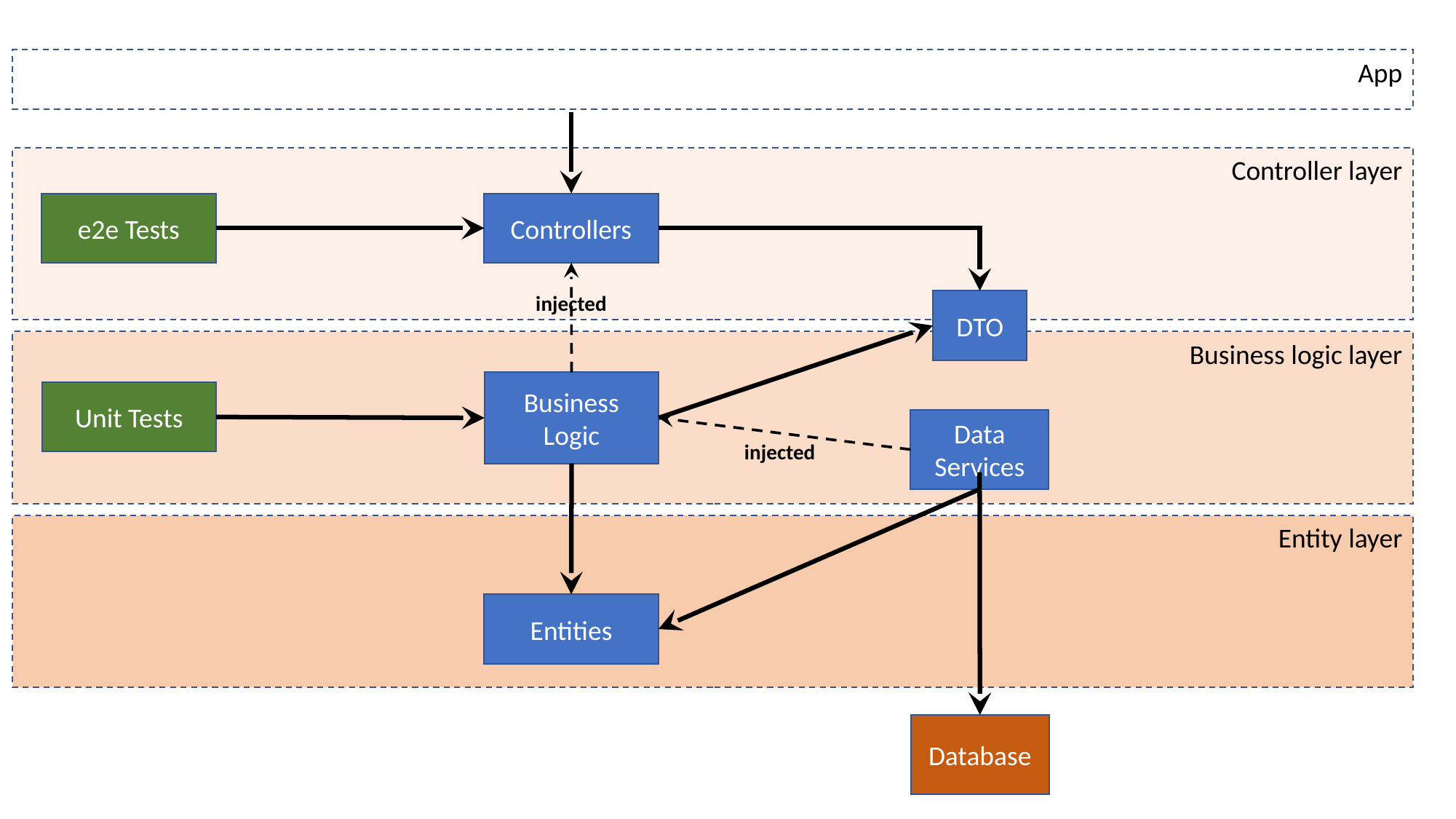

App
Controller layer
e2e Tests
Controllers
injected
DTO
Business logic layer
Business Logic
Unit Tests
Data Services
injected
Entity layer
Entities
Database